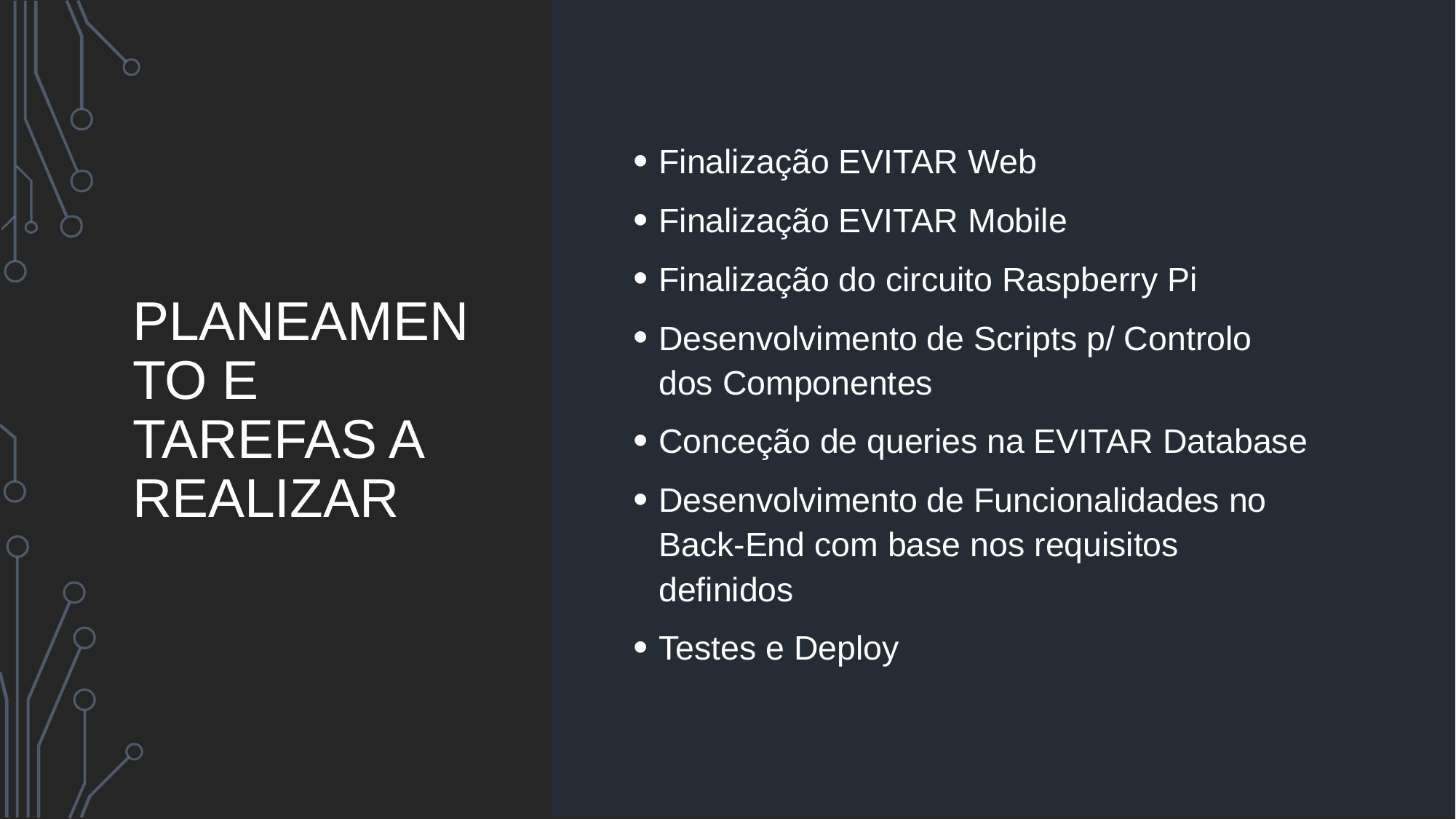

# Planeamento e tarefas a realizar
Finalização EVITAR Web
Finalização EVITAR Mobile
Finalização do circuito Raspberry Pi
Desenvolvimento de Scripts p/ Controlo dos Componentes
Conceção de queries na EVITAR Database
Desenvolvimento de Funcionalidades no Back-End com base nos requisitos definidos
Testes e Deploy